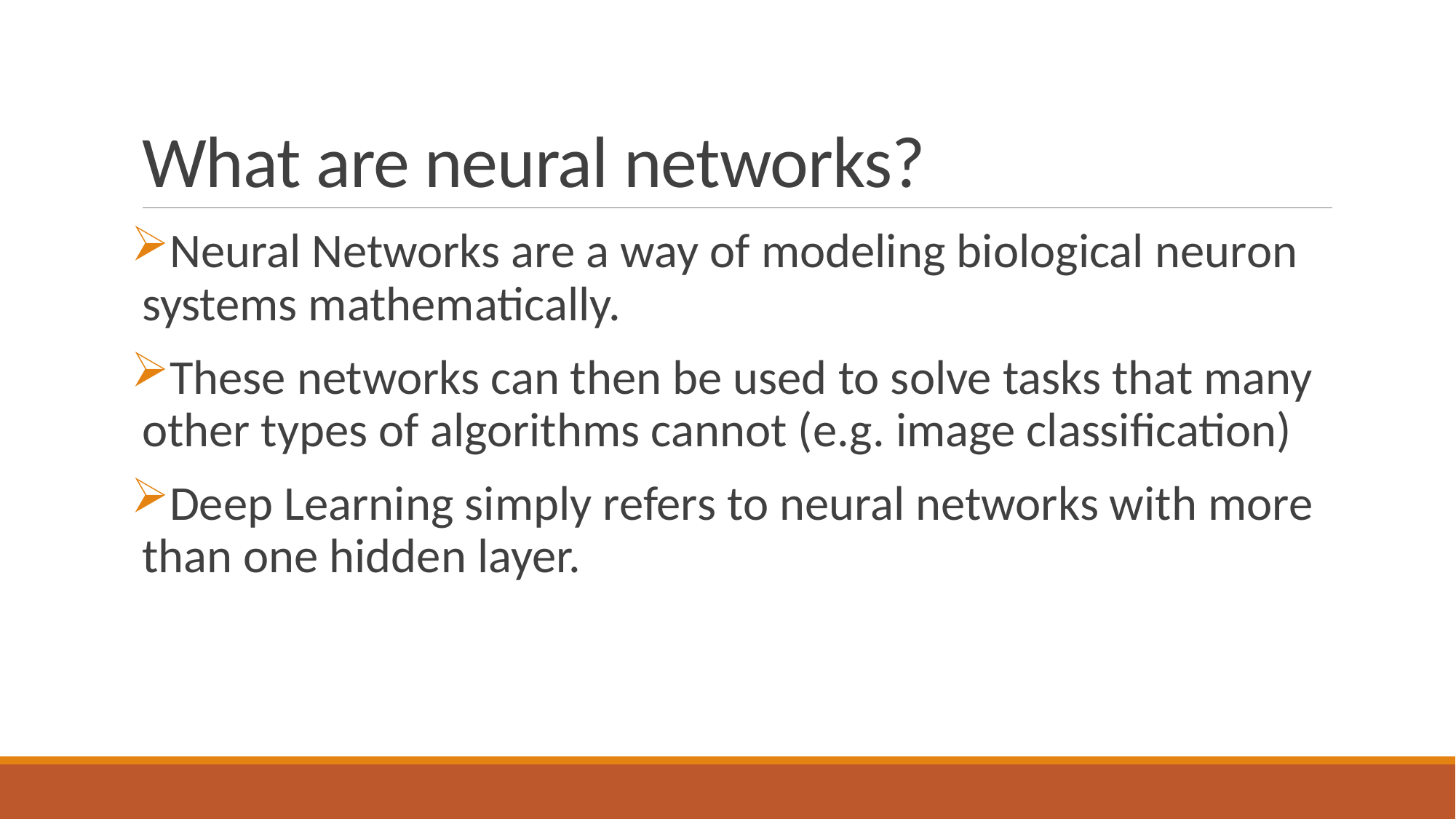

# What are neural networks?

Neural Networks are a way of modeling biological neuron systems mathematically.
These networks can then be used to solve tasks that many other types of algorithms cannot (e.g. image classification)
Deep Learning simply refers to neural networks with more than one hidden layer.